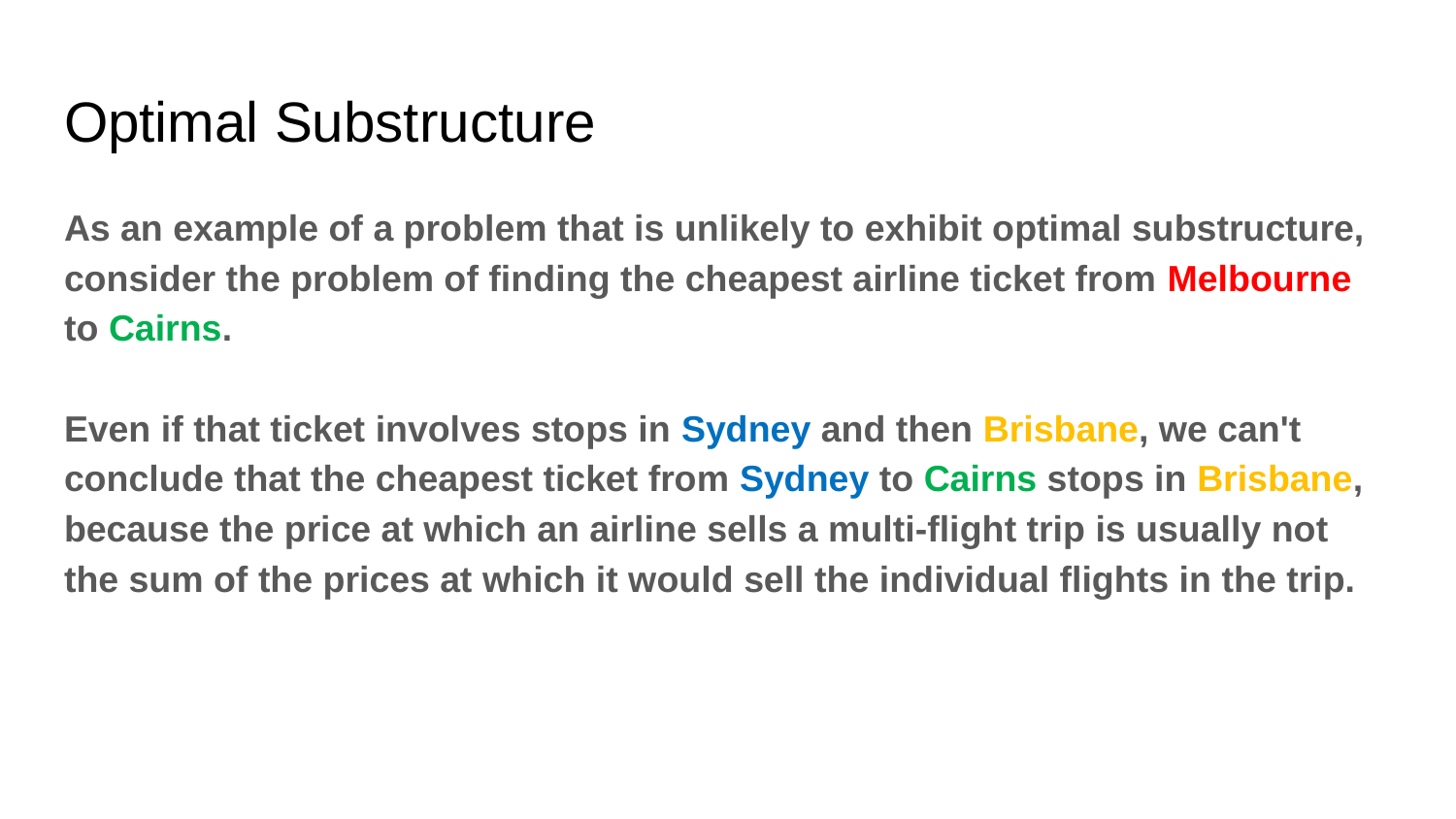

# Optimal Substructure
As an example of a problem that is unlikely to exhibit optimal substructure, consider the problem of finding the cheapest airline ticket from Melbourne to Cairns.

Even if that ticket involves stops in Sydney and then Brisbane, we can't conclude that the cheapest ticket from Sydney to Cairns stops in Brisbane, because the price at which an airline sells a multi-flight trip is usually not the sum of the prices at which it would sell the individual flights in the trip.